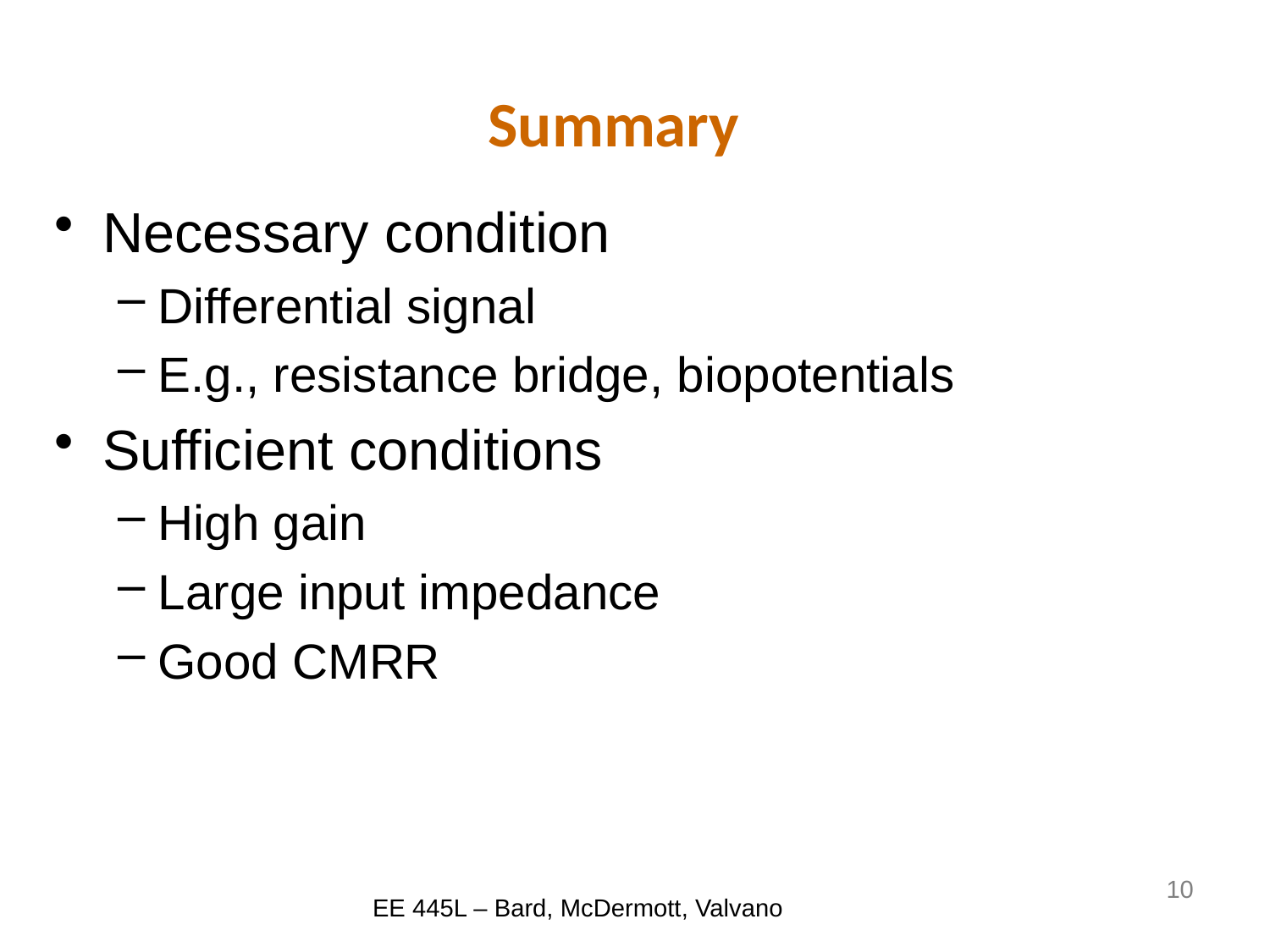

# Summary
Necessary condition
Differential signal
E.g., resistance bridge, biopotentials
Sufficient conditions
High gain
Large input impedance
Good CMRR
10
EE 445L – Bard, McDermott, Valvano